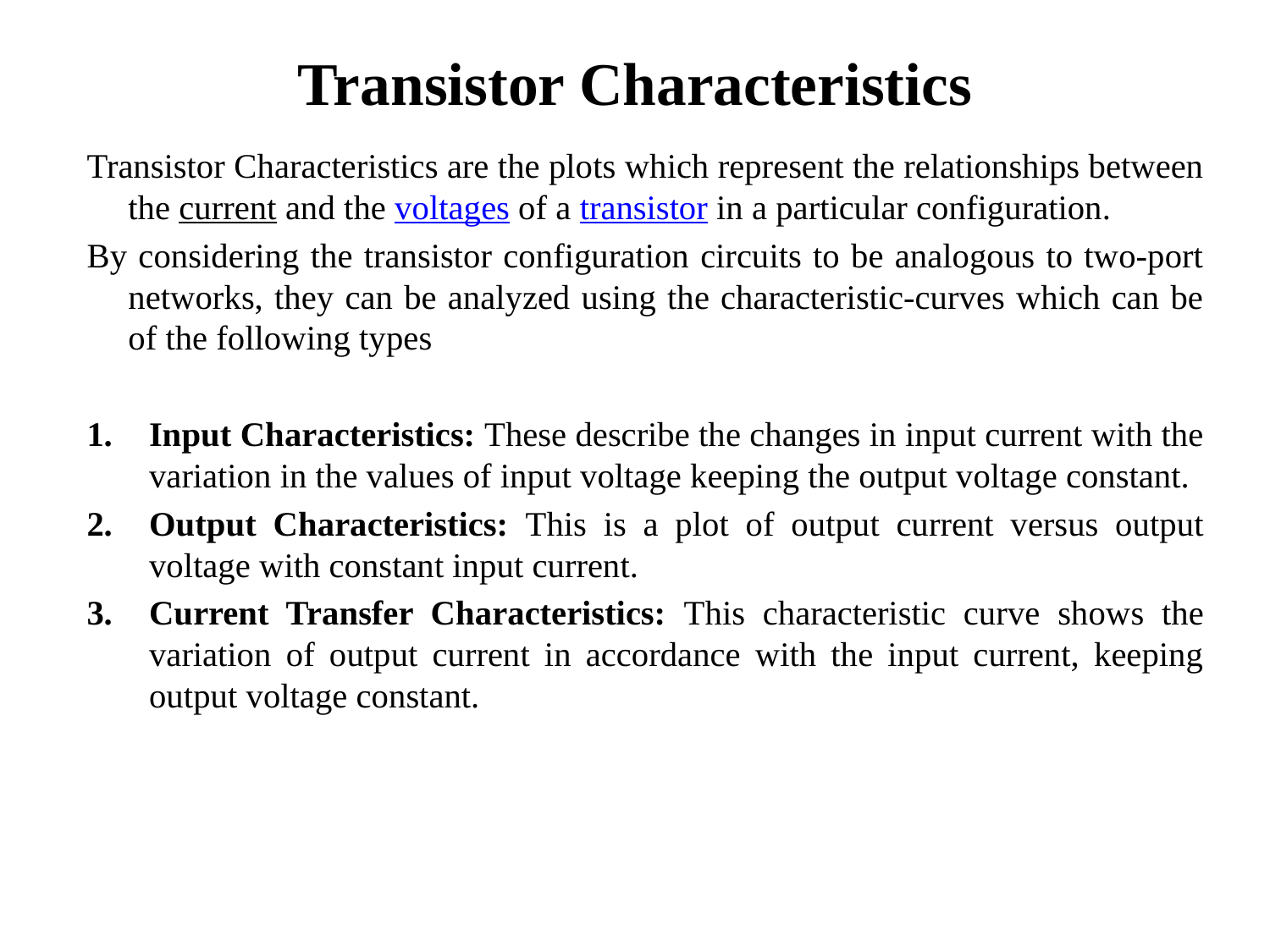

# Transistor Characteristics
Transistor Characteristics are the plots which represent the relationships between the current and the voltages of a transistor in a particular configuration.
By considering the transistor configuration circuits to be analogous to two-port networks, they can be analyzed using the characteristic-curves which can be of the following types

Input Characteristics: These describe the changes in input current with the variation in the values of input voltage keeping the output voltage constant.
Output Characteristics: This is a plot of output current versus output voltage with constant input current.
Current Transfer Characteristics: This characteristic curve shows the variation of output current in accordance with the input current, keeping output voltage constant.